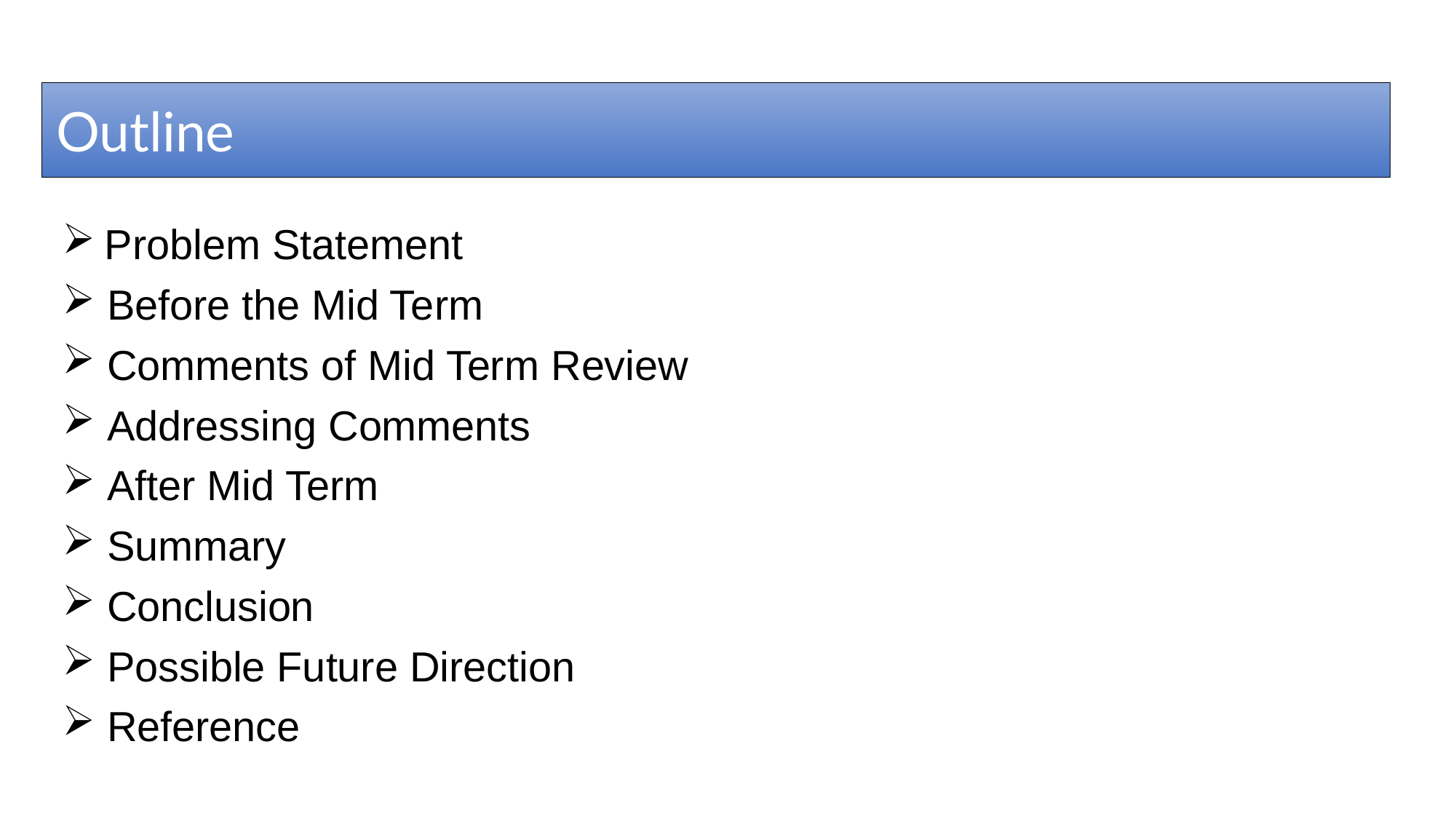

Outline
 Problem Statement
 Before the Mid Term
 Comments of Mid Term Review
 Addressing Comments
 After Mid Term
 Summary
 Conclusion
 Possible Future Direction
 Reference